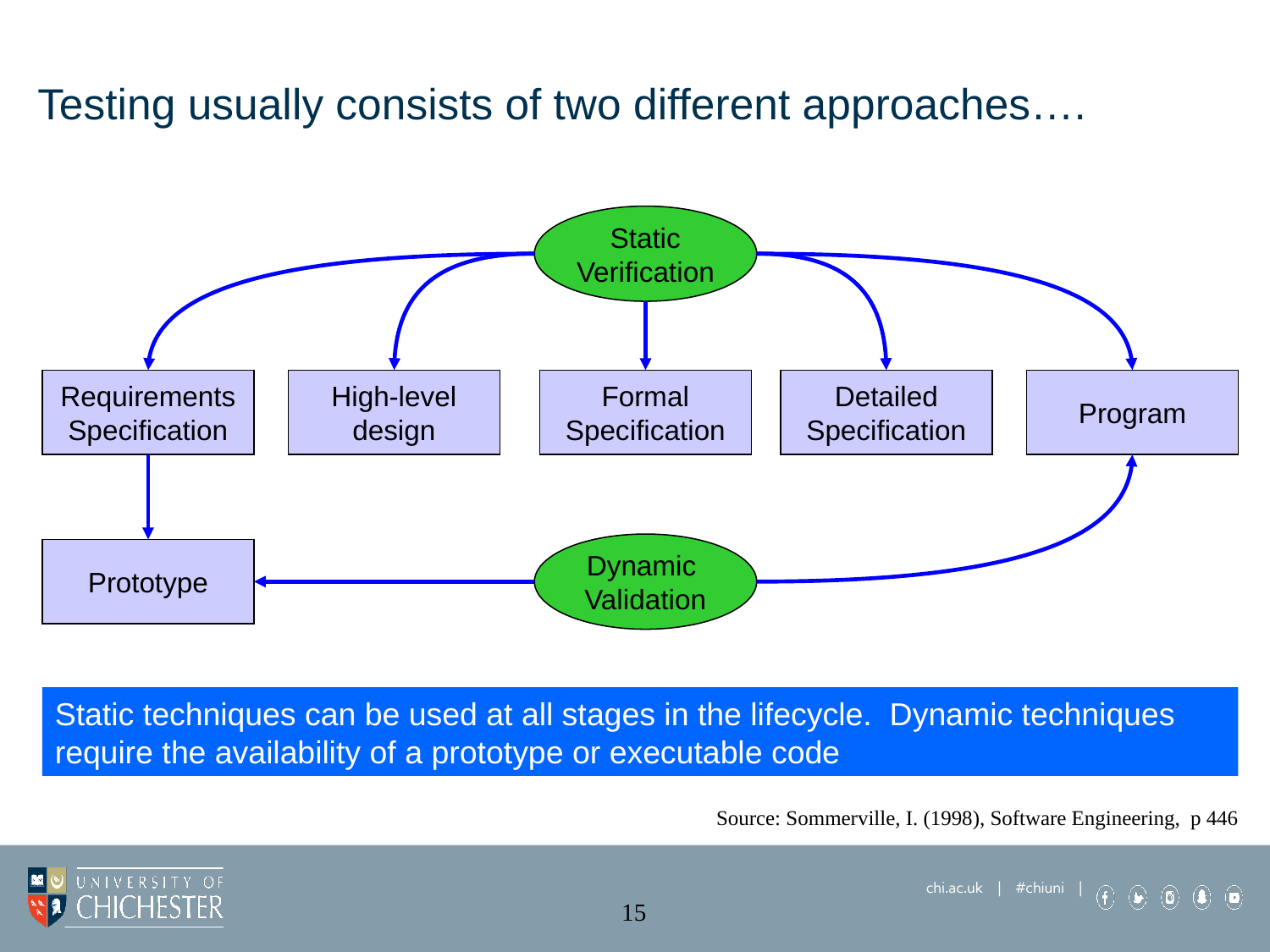

# Testing usually consists of two different approaches….
Static
Verification
Requirements
Specification
High-level
design
Formal
Specification
Detailed
Specification
Program
Dynamic
Validation
Prototype
Static techniques can be used at all stages in the lifecycle.  Dynamic techniques require the availability of a prototype or executable code
Source: Sommerville, I. (1998), Software Engineering, p 446
15